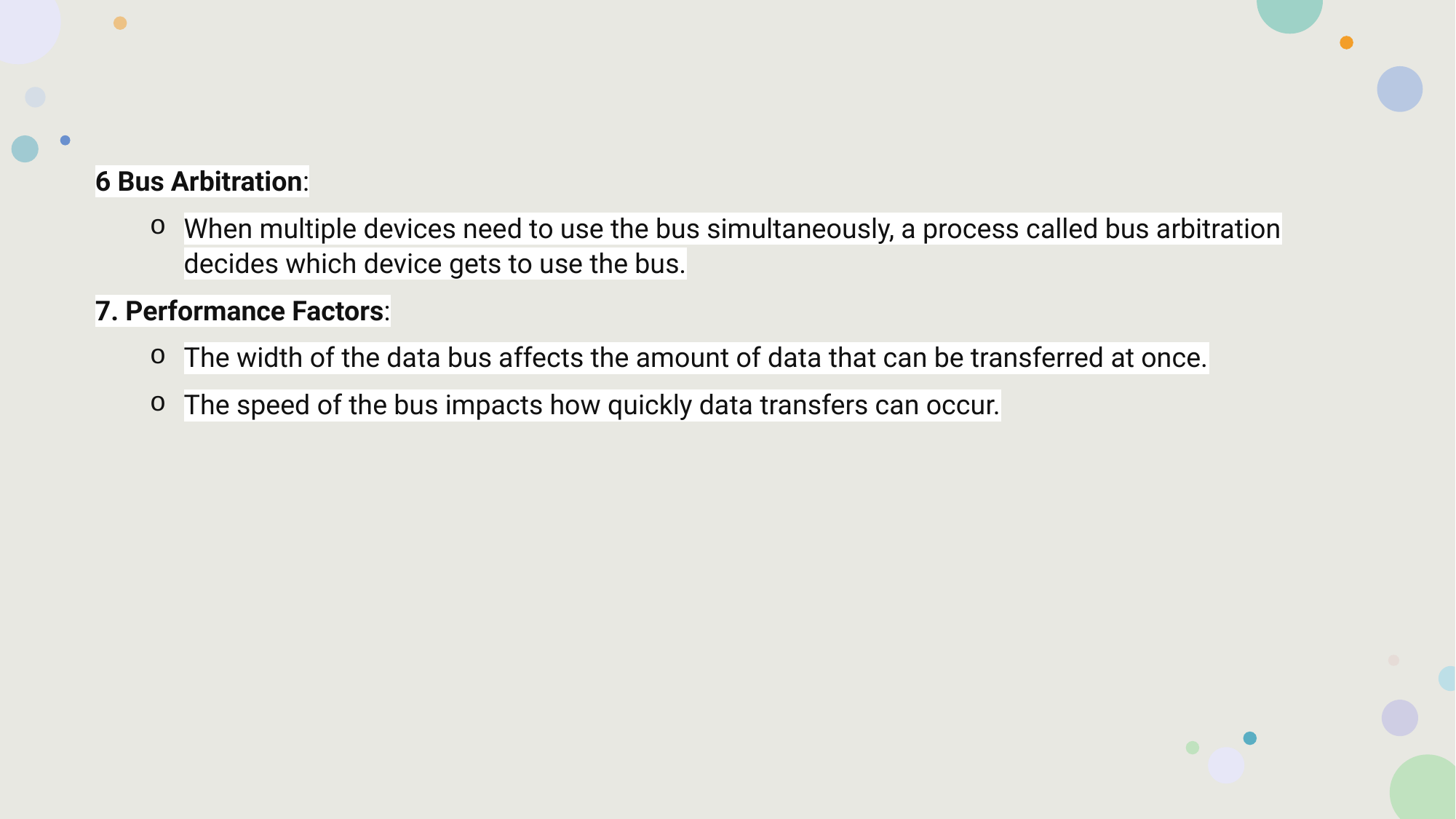

6 Bus Arbitration:
When multiple devices need to use the bus simultaneously, a process called bus arbitration decides which device gets to use the bus.
7. Performance Factors:
The width of the data bus affects the amount of data that can be transferred at once.
The speed of the bus impacts how quickly data transfers can occur.